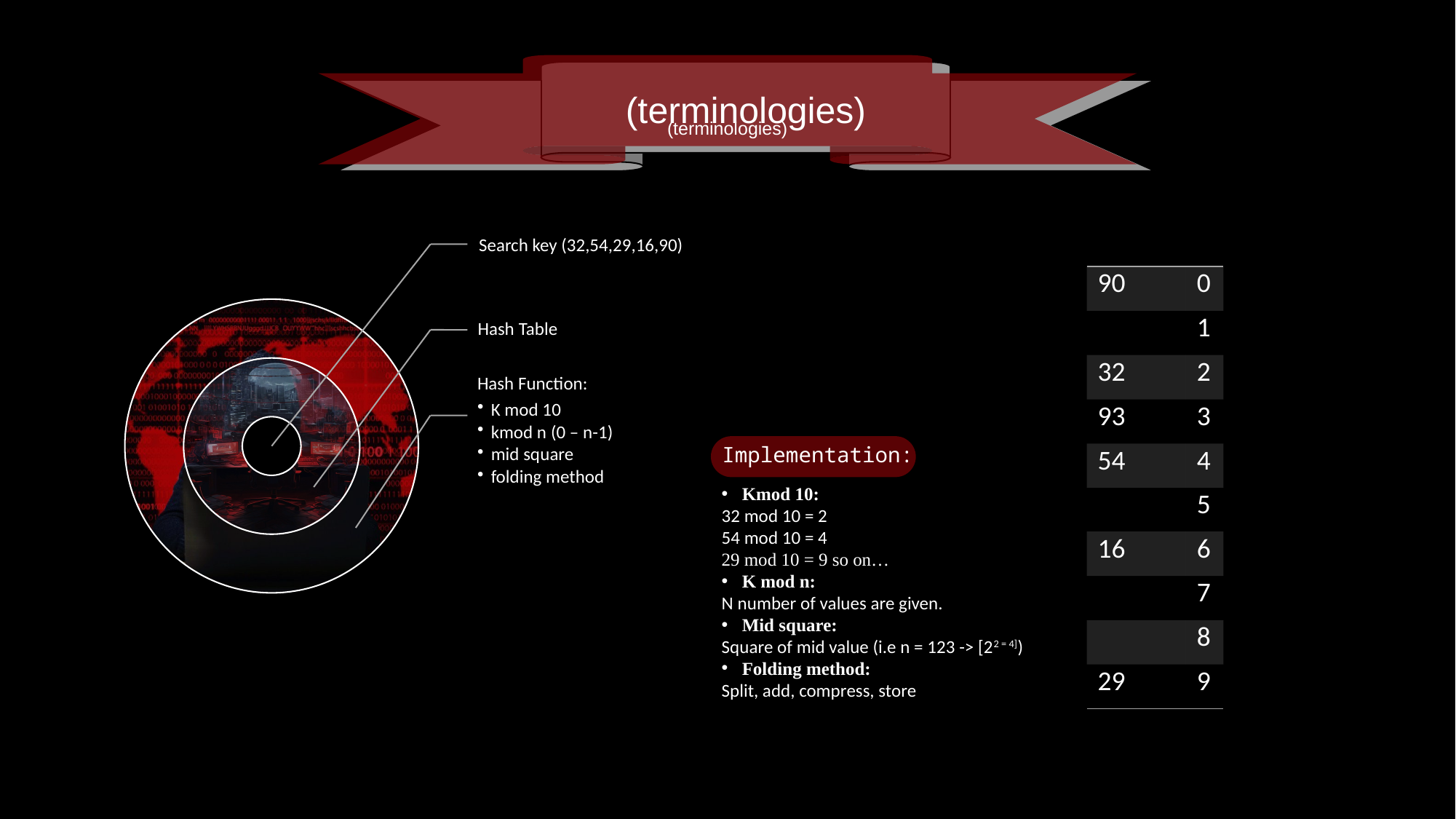

(terminologies)
(terminologies)
Search key (32,54,29,16,90)
Hash Table
Hash Function:
K mod 10
kmod n (0 – n-1)
mid square
folding method
| 90 | 0 |
| --- | --- |
|  | 1 |
| 32 | 2 |
| 93 | 3 |
| 54 | 4 |
|  | 5 |
| 16 | 6 |
|  | 7 |
|  | 8 |
| 29 | 9 |

Implementation:
Kmod 10:
32 mod 10 = 2
54 mod 10 = 4
29 mod 10 = 9 so on…
K mod n:
N number of values are given.
Mid square:
Square of mid value (i.e n = 123 -> [22 = 4])
Folding method:
Split, add, compress, store